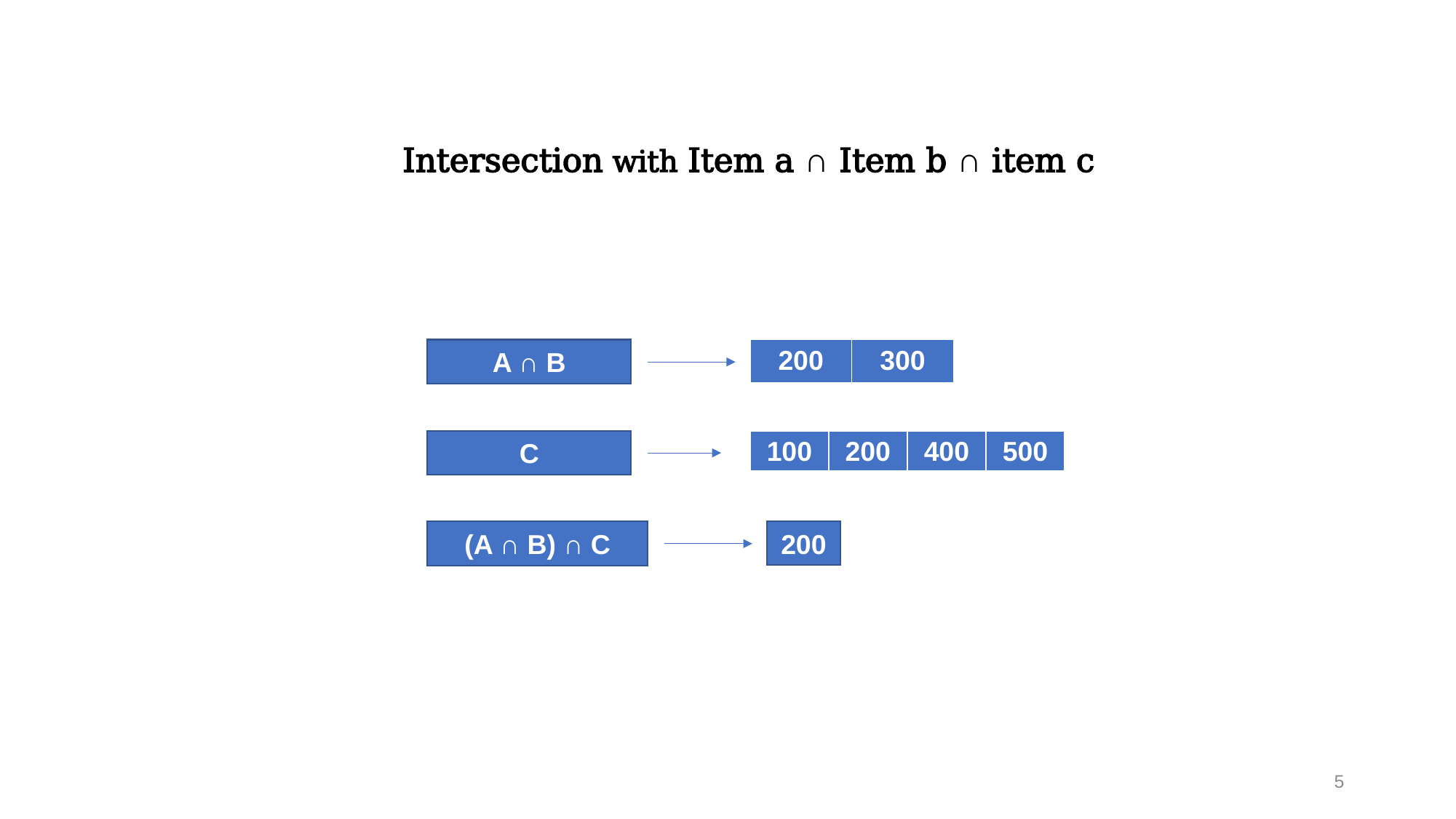

# Intersection with Item a ∩ Item b ∩ item c
| 200 | 300 |
| --- | --- |
A ∩ B
C
| 100 | 200 | 400 | 500 |
| --- | --- | --- | --- |
(A ∩ B) ∩ C
200
5